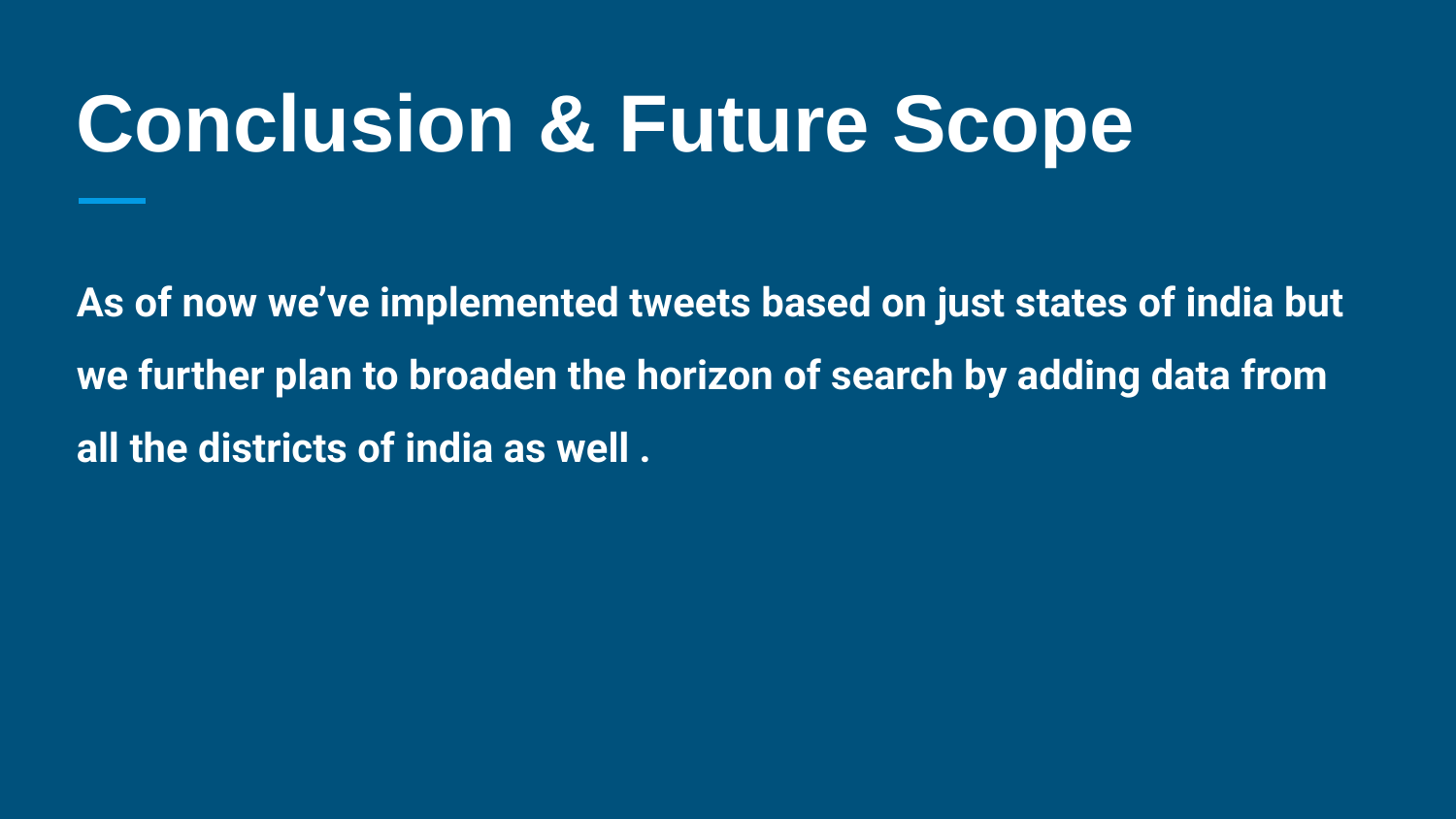

# Conclusion & Future Scope
As of now we’ve implemented tweets based on just states of india but we further plan to broaden the horizon of search by adding data from all the districts of india as well .